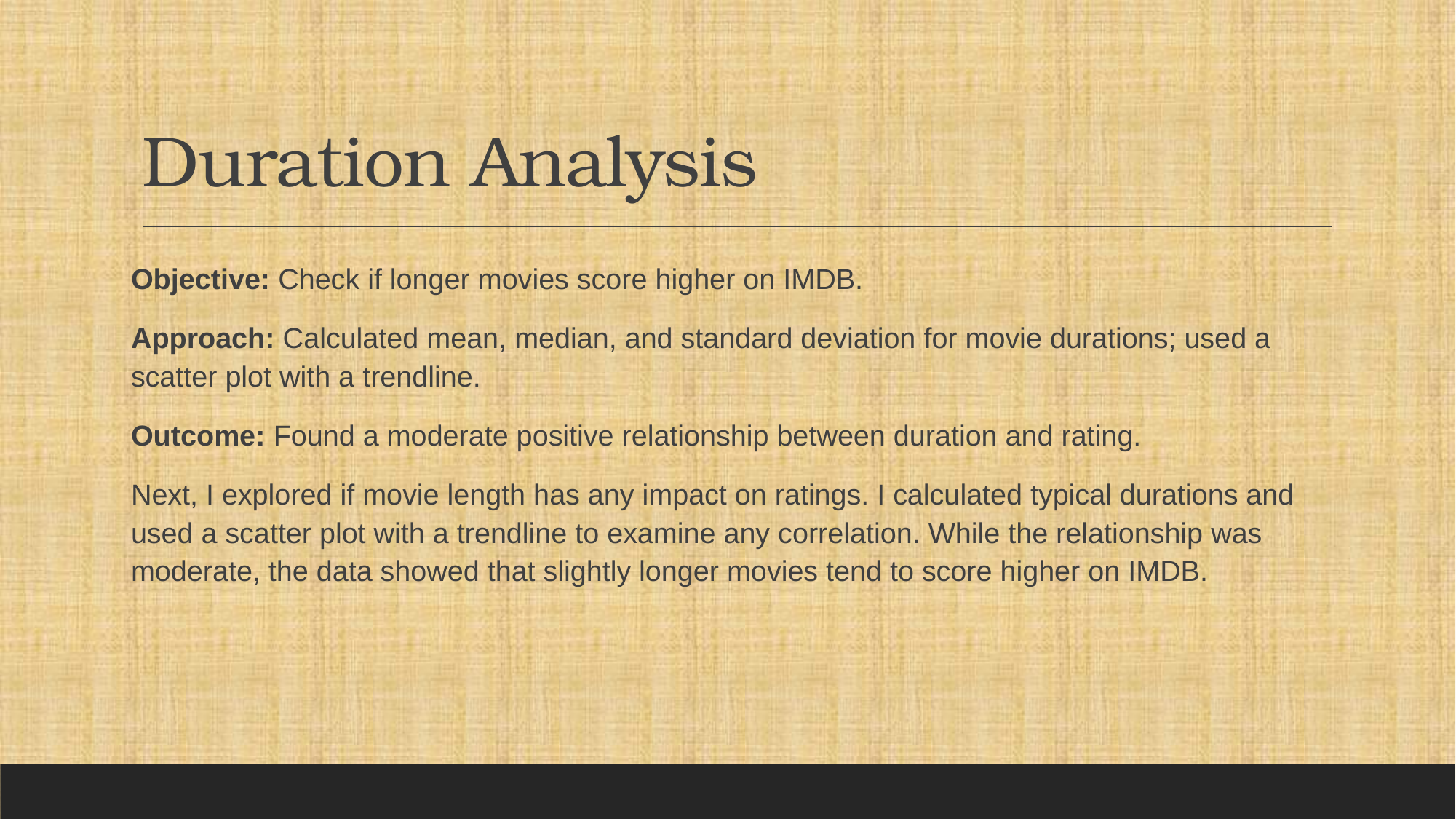

# Duration Analysis
Objective: Check if longer movies score higher on IMDB.
Approach: Calculated mean, median, and standard deviation for movie durations; used a scatter plot with a trendline.
Outcome: Found a moderate positive relationship between duration and rating.
Next, I explored if movie length has any impact on ratings. I calculated typical durations and used a scatter plot with a trendline to examine any correlation. While the relationship was moderate, the data showed that slightly longer movies tend to score higher on IMDB.